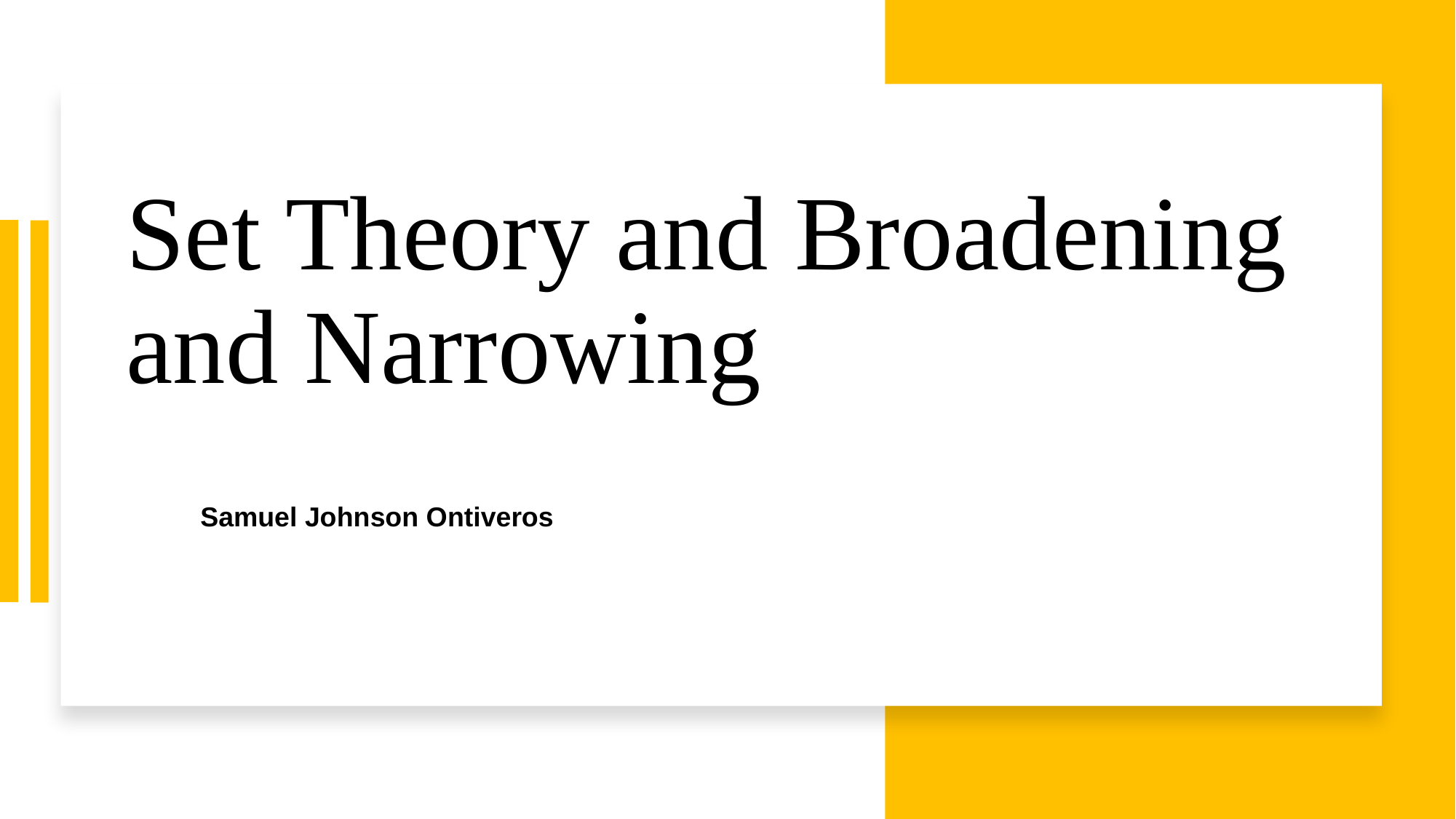

Set Theory and Broadening and Narrowing

Samuel Johnson Ontiveros